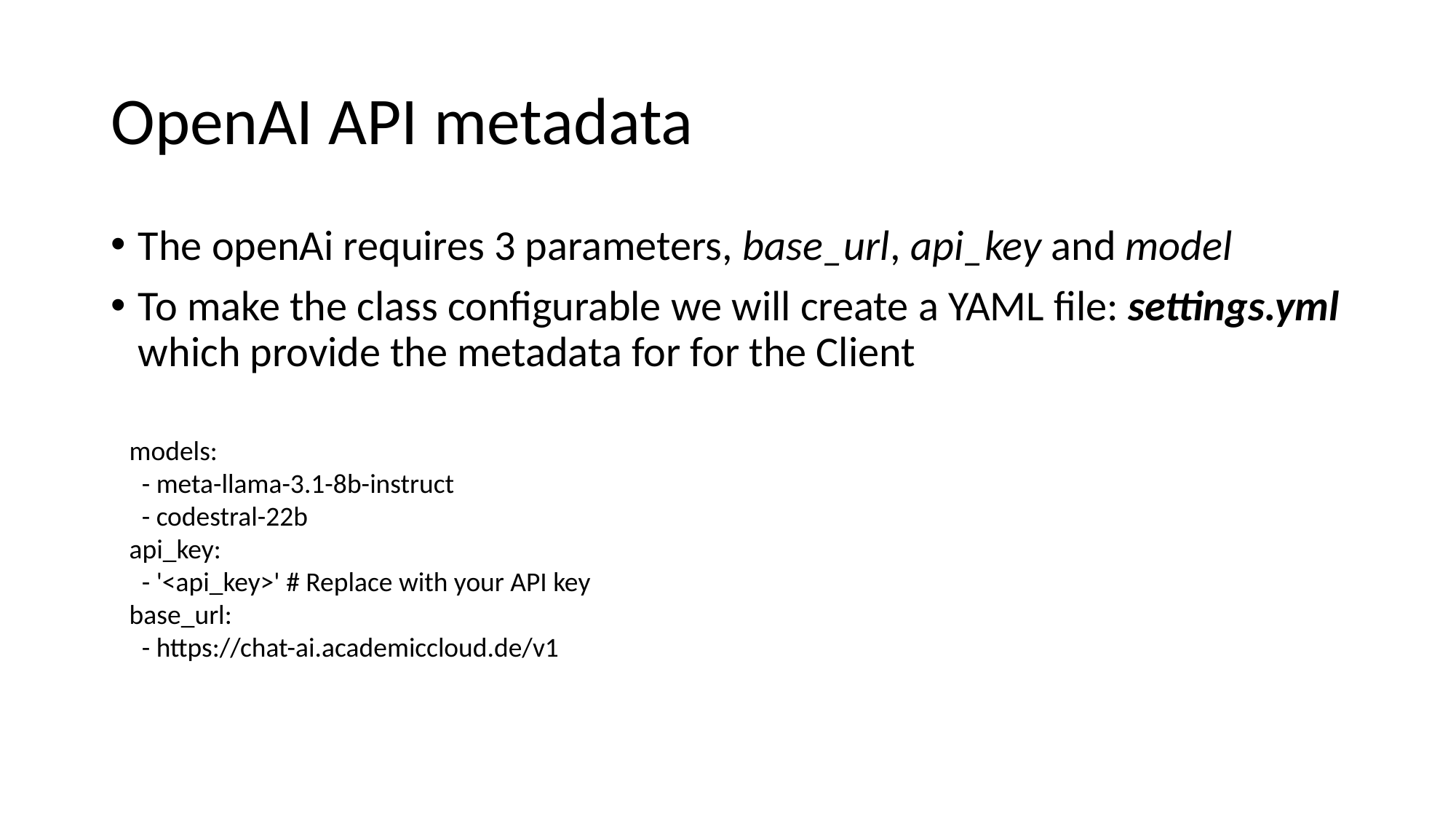

# OpenAI API metadata
The openAi requires 3 parameters, base_url, api_key and model
To make the class configurable we will create a YAML file: settings.yml which provide the metadata for for the Client
models:
  - meta-llama-3.1-8b-instruct
  - codestral-22b
api_key:
  - '<api_key>' # Replace with your API key
base_url:
  - https://chat-ai.academiccloud.de/v1